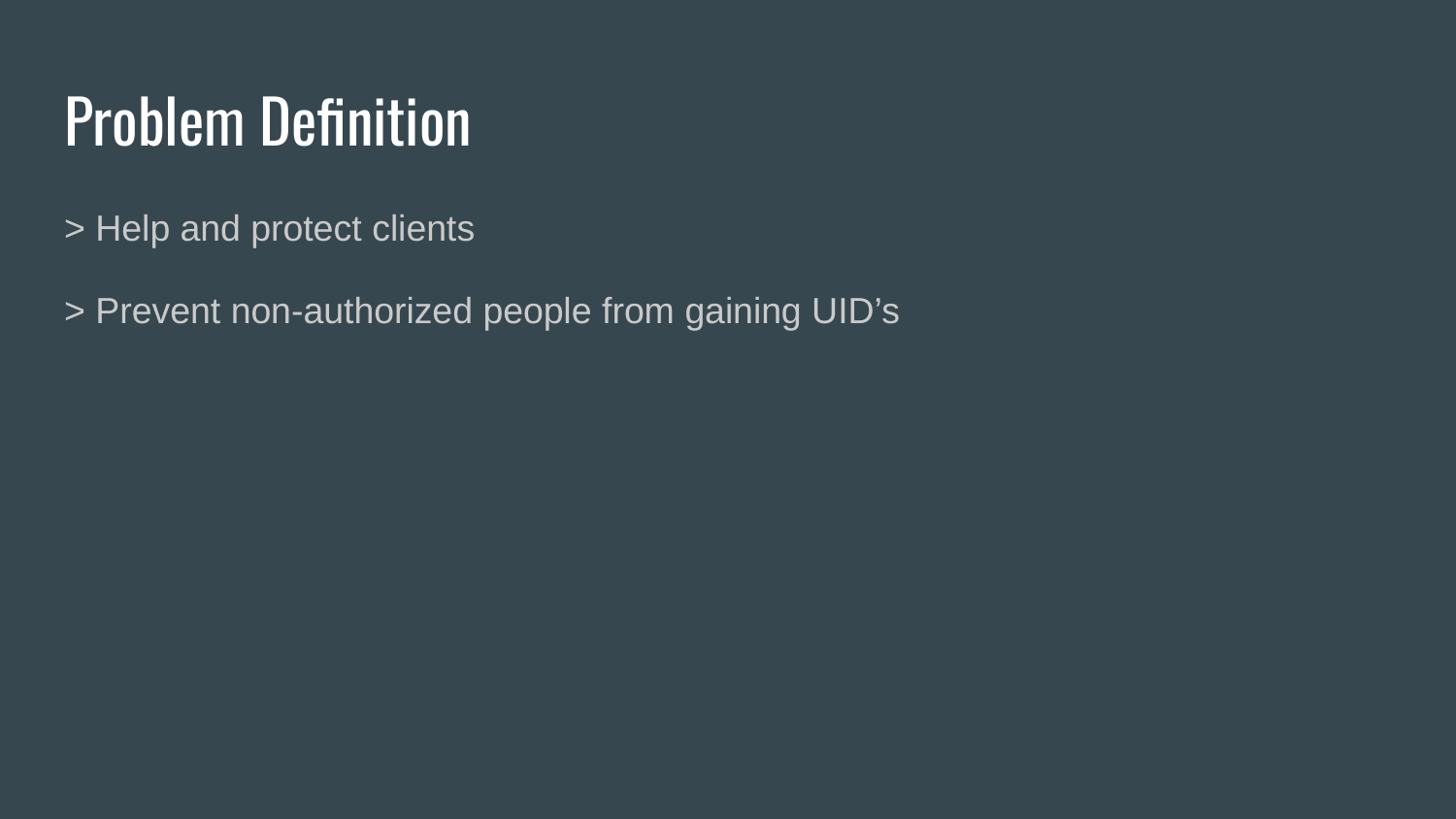

# Problem Definition
> Help and protect clients
> Prevent non-authorized people from gaining UID’s